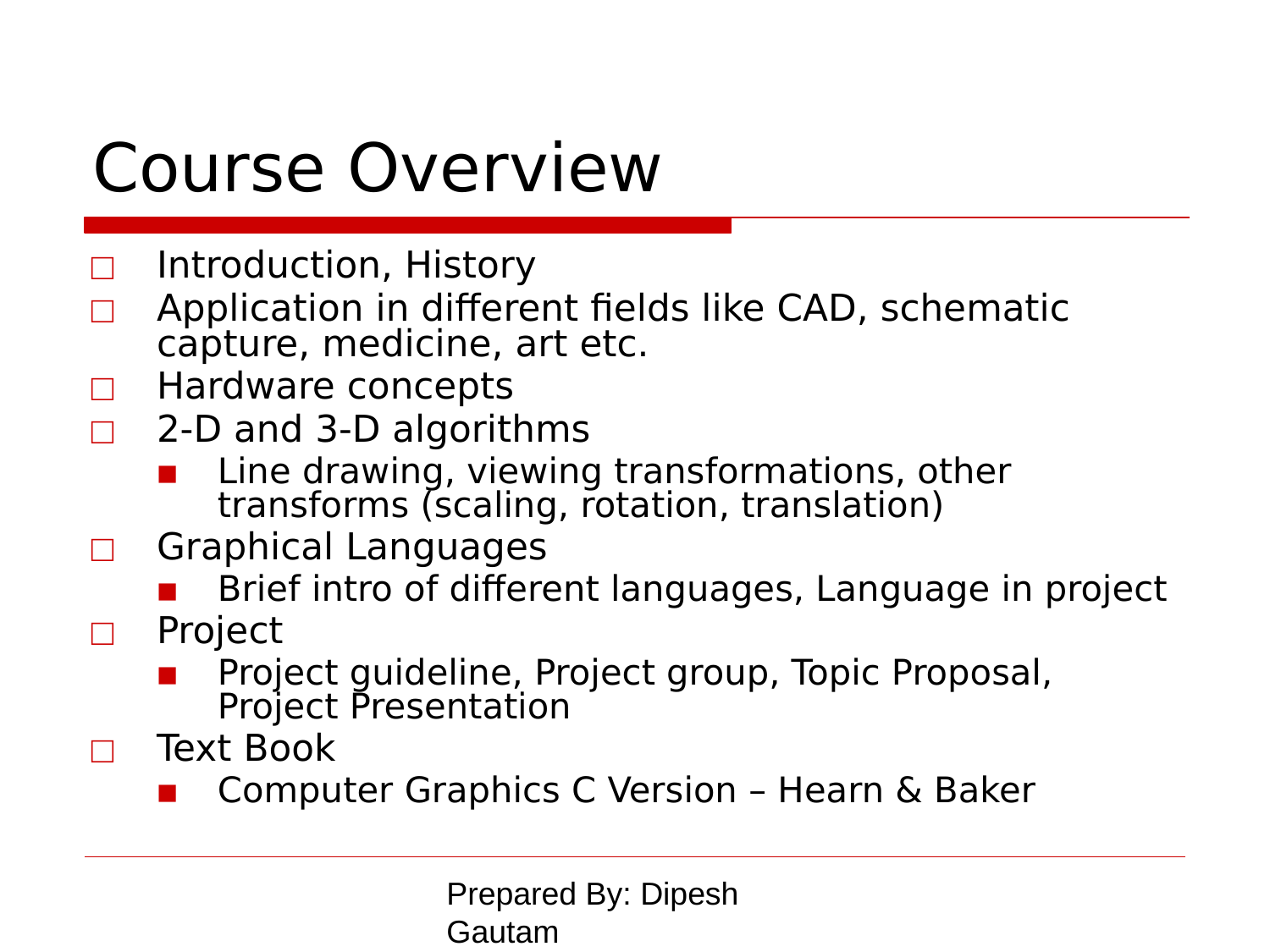

# Course Overview
Introduction, History
Application in different fields like CAD, schematic capture, medicine, art etc.
Hardware concepts
2-D and 3-D algorithms
Line drawing, viewing transformations, other transforms (scaling, rotation, translation)
Graphical Languages
Brief intro of different languages, Language in project
Project
Project guideline, Project group, Topic Proposal, Project Presentation
Text Book
Computer Graphics C Version – Hearn & Baker
Prepared By: Dipesh Gautam